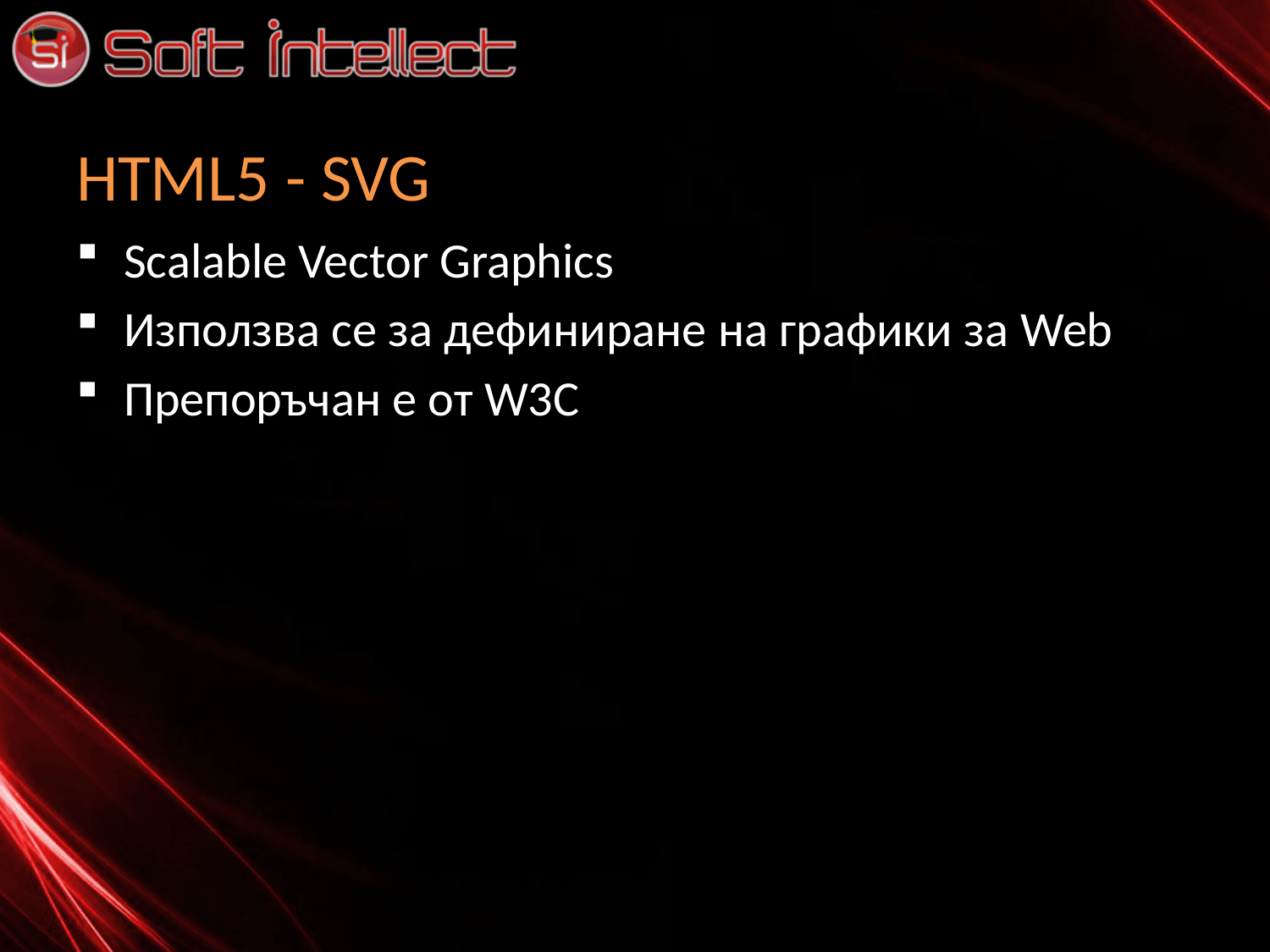

# HTML5 - SVG
Scalable Vector Graphics
Използва се за дефиниране на графики за Web
Препоръчан е от W3C